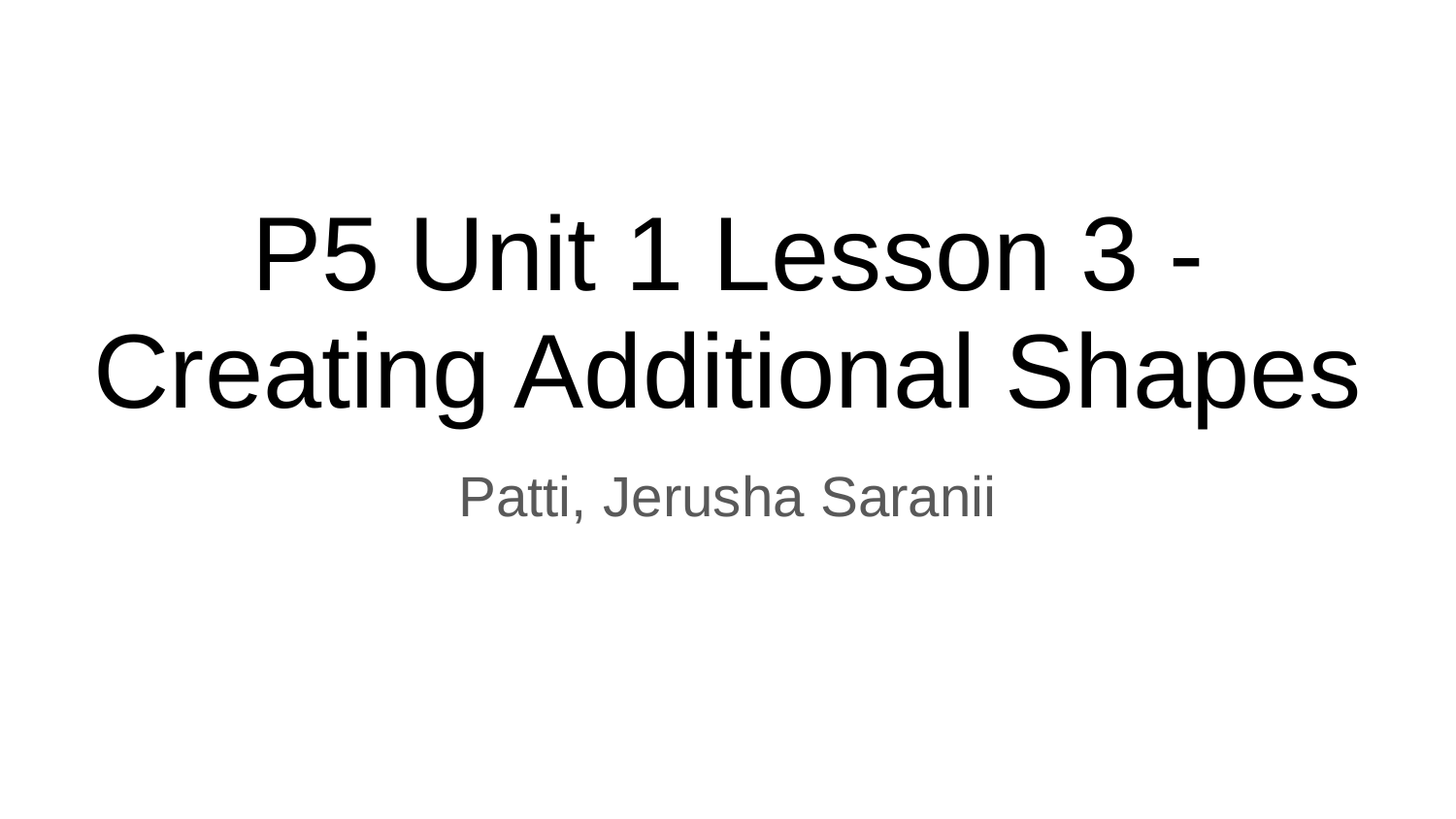

# P5 Unit 1 Lesson 3 - Creating Additional Shapes
Patti, Jerusha Saranii